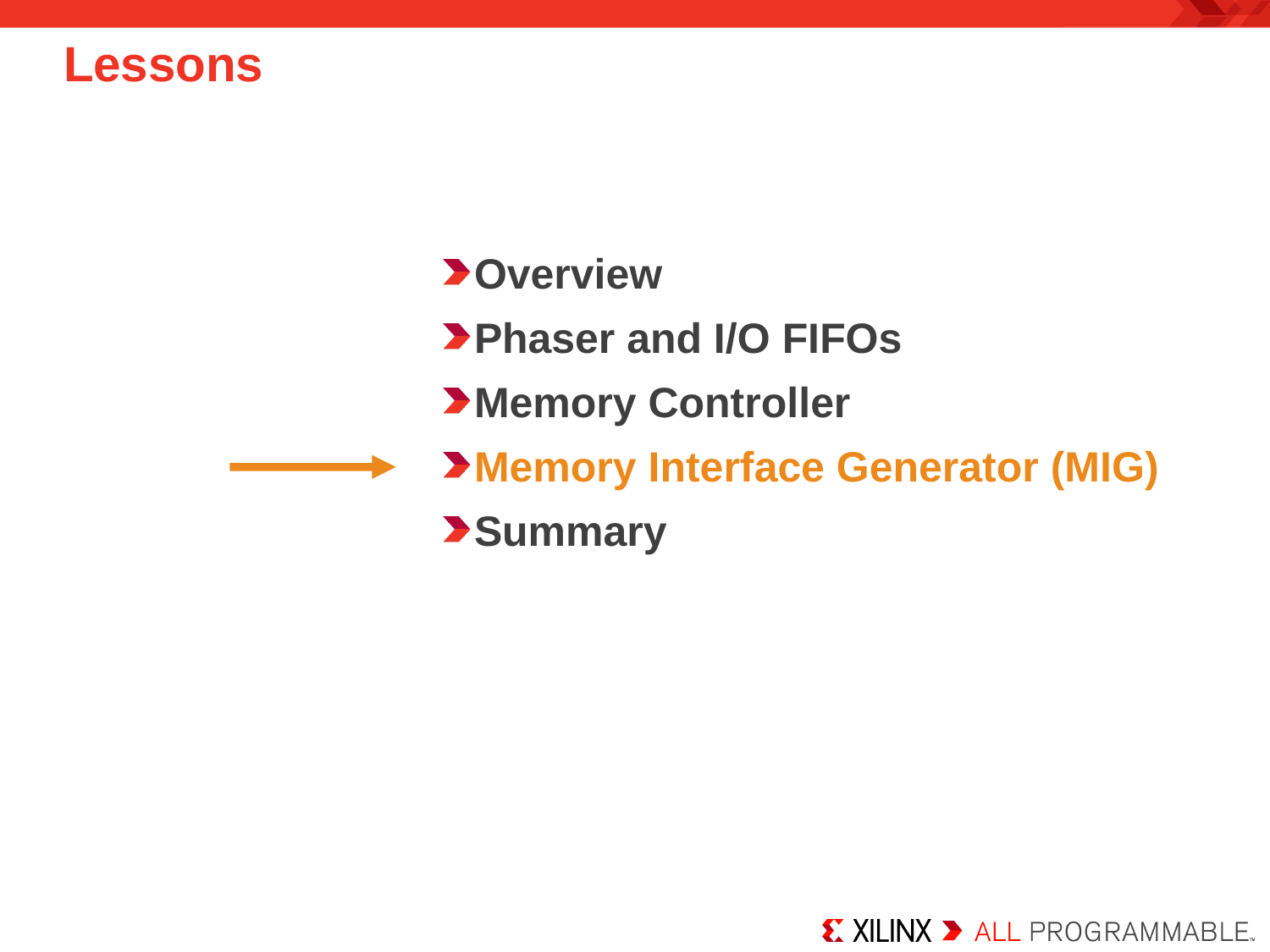

# Lessons
Overview
Phaser and I/O FIFOs
Memory Controller
Memory Interface Generator (MIG)
Summary